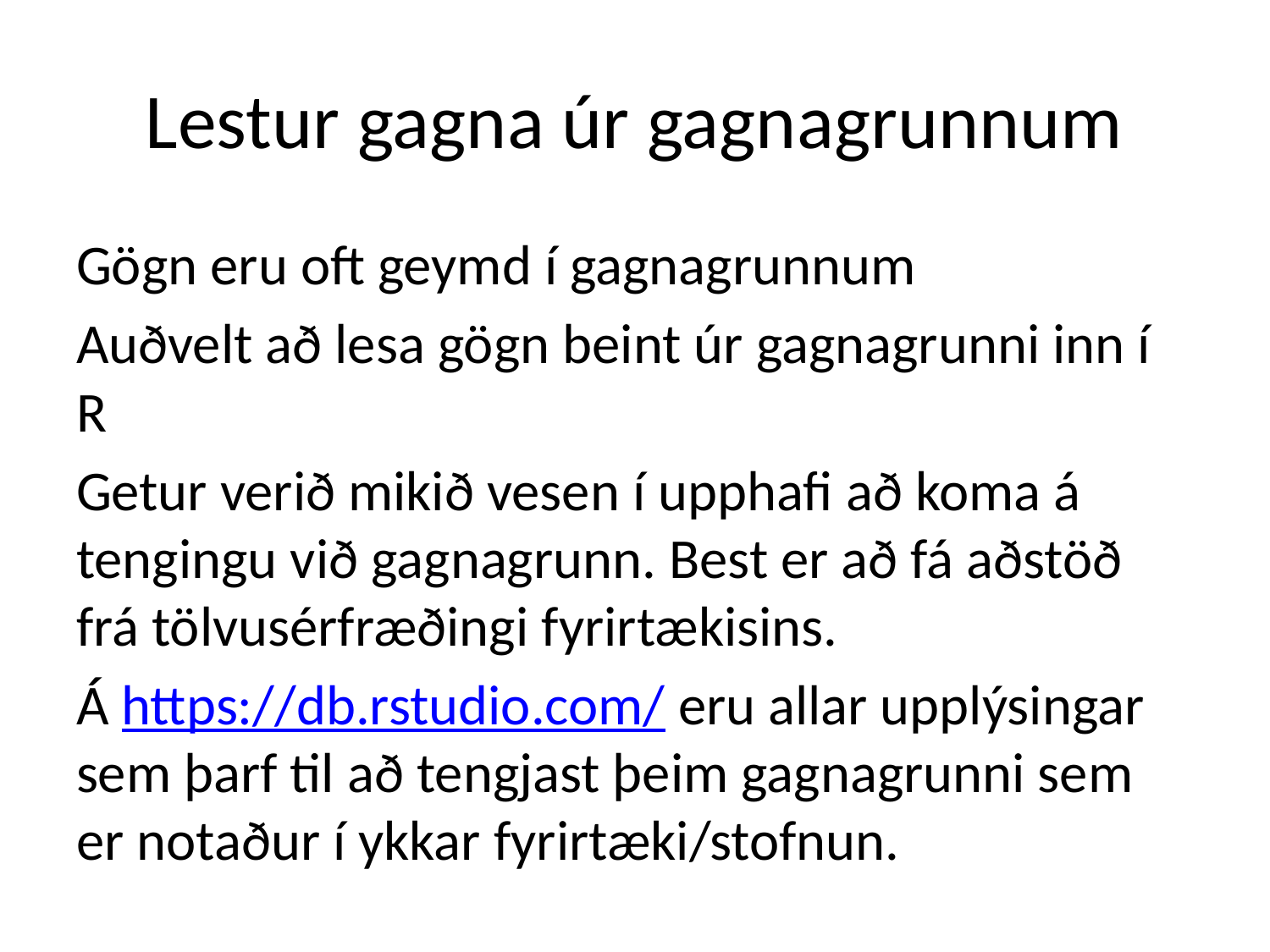

# Lestur gagna úr gagnagrunnum
Gögn eru oft geymd í gagnagrunnum
Auðvelt að lesa gögn beint úr gagnagrunni inn í R
Getur verið mikið vesen í upphafi að koma á tengingu við gagnagrunn. Best er að fá aðstöð frá tölvusérfræðingi fyrirtækisins.
Á https://db.rstudio.com/ eru allar upplýsingar sem þarf til að tengjast þeim gagnagrunni sem er notaður í ykkar fyrirtæki/stofnun.